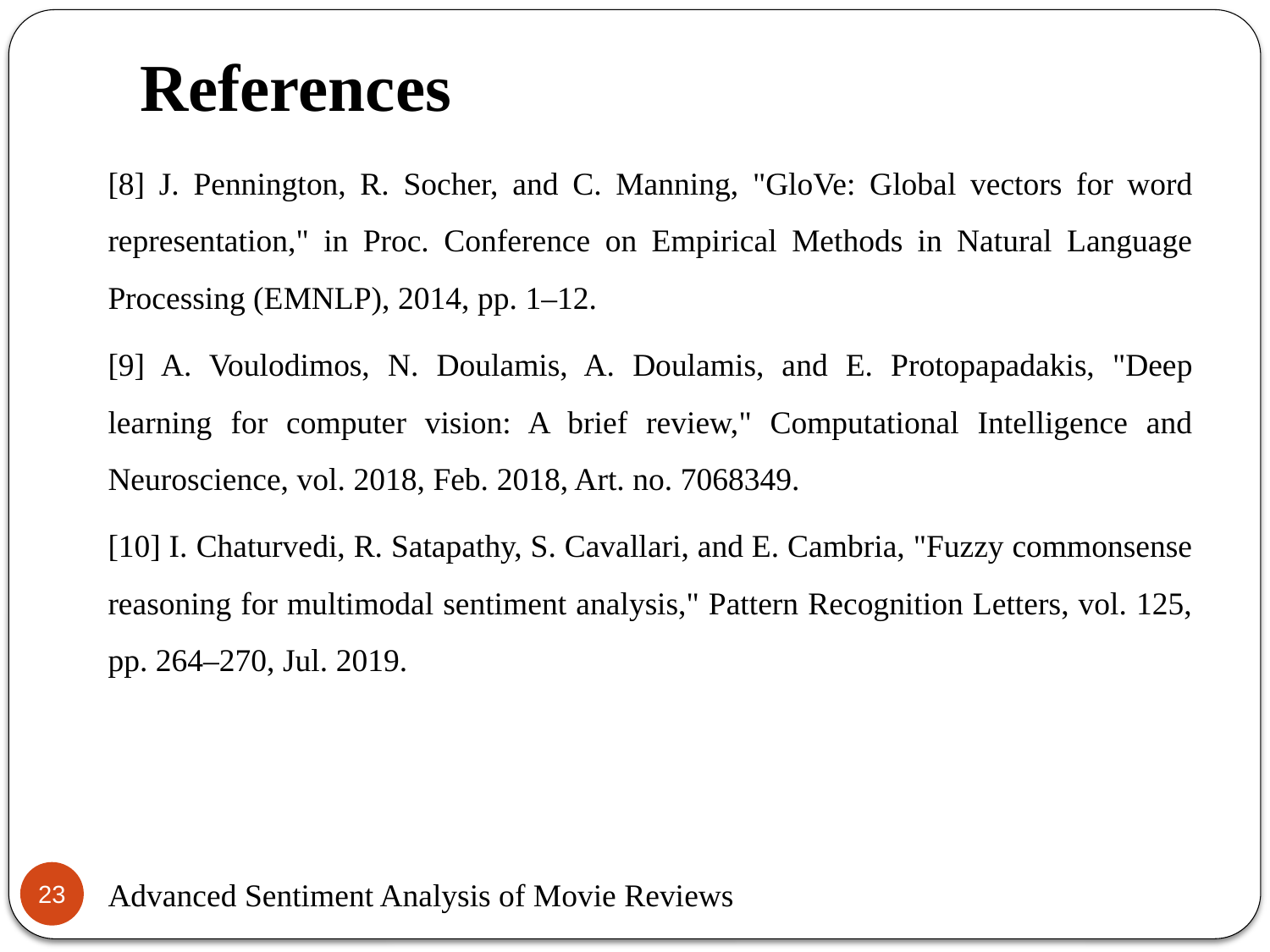

# References
[8] J. Pennington, R. Socher, and C. Manning, "GloVe: Global vectors for word representation," in Proc. Conference on Empirical Methods in Natural Language Processing (EMNLP), 2014, pp. 1–12.
[9] A. Voulodimos, N. Doulamis, A. Doulamis, and E. Protopapadakis, "Deep learning for computer vision: A brief review," Computational Intelligence and Neuroscience, vol. 2018, Feb. 2018, Art. no. 7068349.
[10] I. Chaturvedi, R. Satapathy, S. Cavallari, and E. Cambria, "Fuzzy commonsense reasoning for multimodal sentiment analysis," Pattern Recognition Letters, vol. 125, pp. 264–270, Jul. 2019.

23
Advanced Sentiment Analysis of Movie Reviews